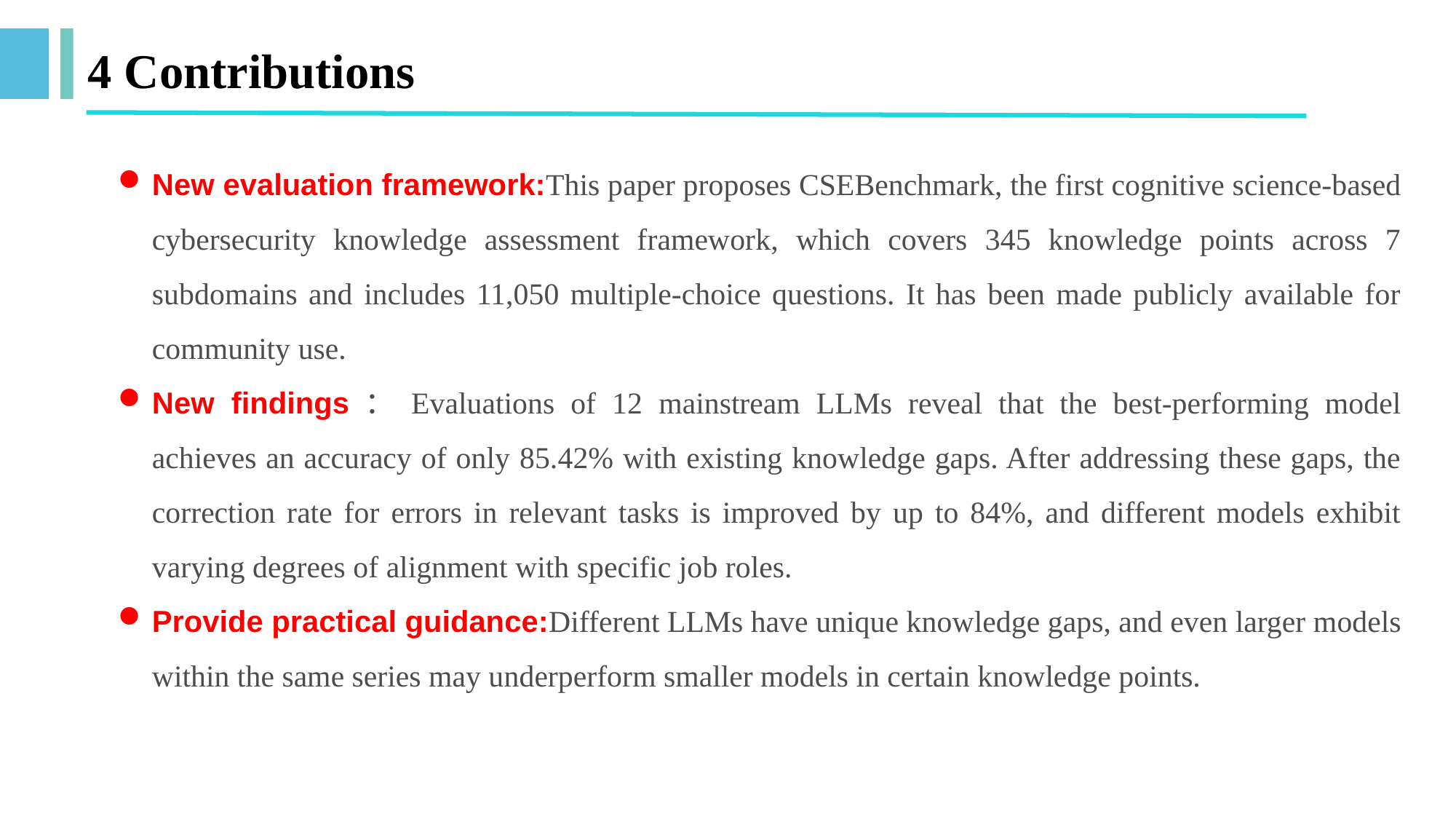

# 4 Contributions
New evaluation framework:This paper proposes CSEBenchmark, the first cognitive science-based cybersecurity knowledge assessment framework, which covers 345 knowledge points across 7 subdomains and includes 11,050 multiple-choice questions. It has been made publicly available for community use.
New findings：Evaluations of 12 mainstream LLMs reveal that the best-performing model achieves an accuracy of only 85.42% with existing knowledge gaps. After addressing these gaps, the correction rate for errors in relevant tasks is improved by up to 84%, and different models exhibit varying degrees of alignment with specific job roles.
Provide practical guidance:Different LLMs have unique knowledge gaps, and even larger models within the same series may underperform smaller models in certain knowledge points.